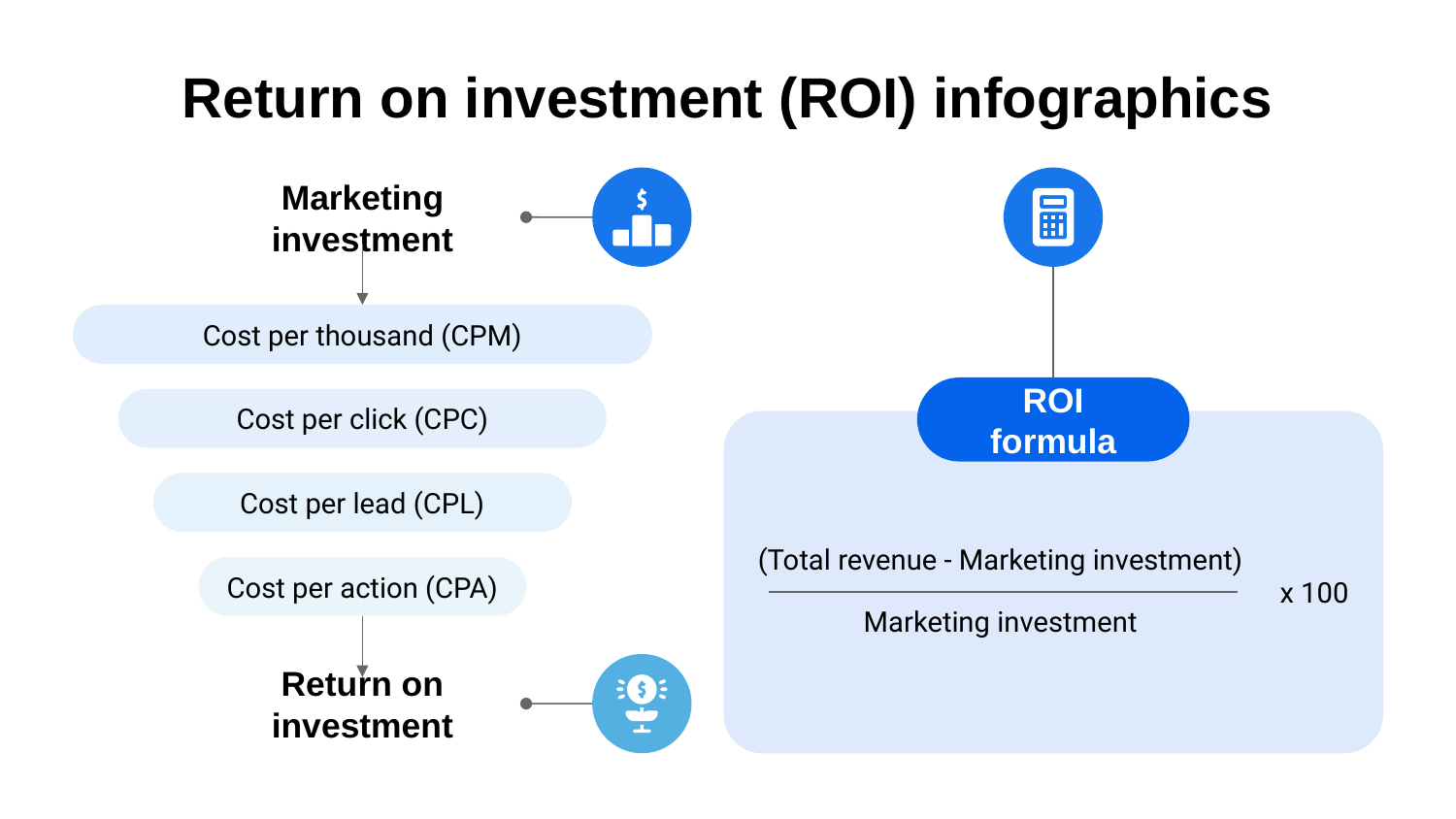

# Return on investment (ROI) infographics

Marketing investment
Cost per thousand (CPM)
Cost per click (CPC)
Cost per lead (CPL)
Cost per action (CPA)
Return on investment

ROI formula
(Total revenue - Marketing investment)
x 100
Marketing investment